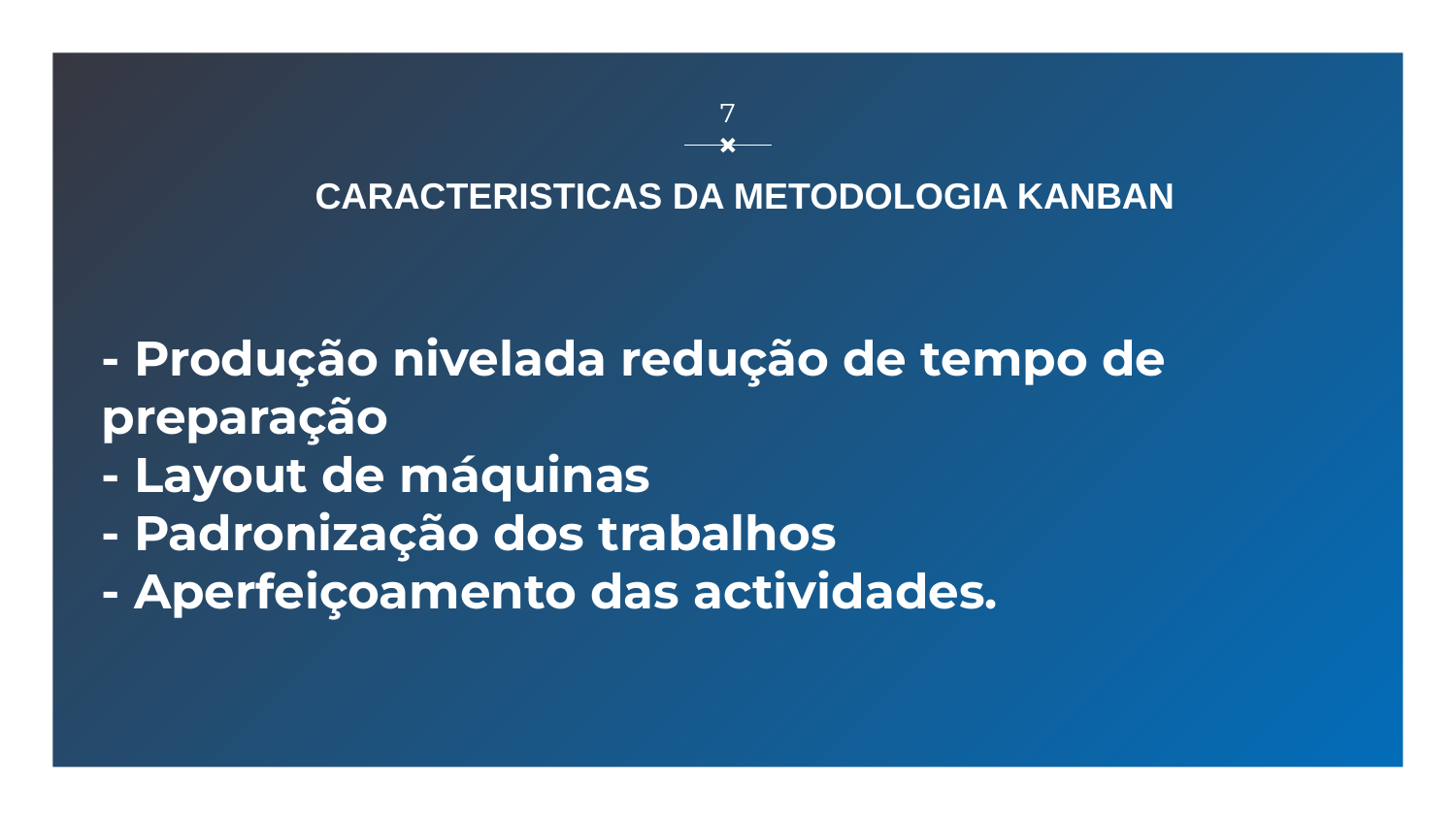

7
CARACTERISTICAS DA METODOLOGIA KANBAN
# - Produção nivelada redução de tempo de preparação - Layout de máquinas - Padronização dos trabalhos - Aperfeiçoamento das actividades.